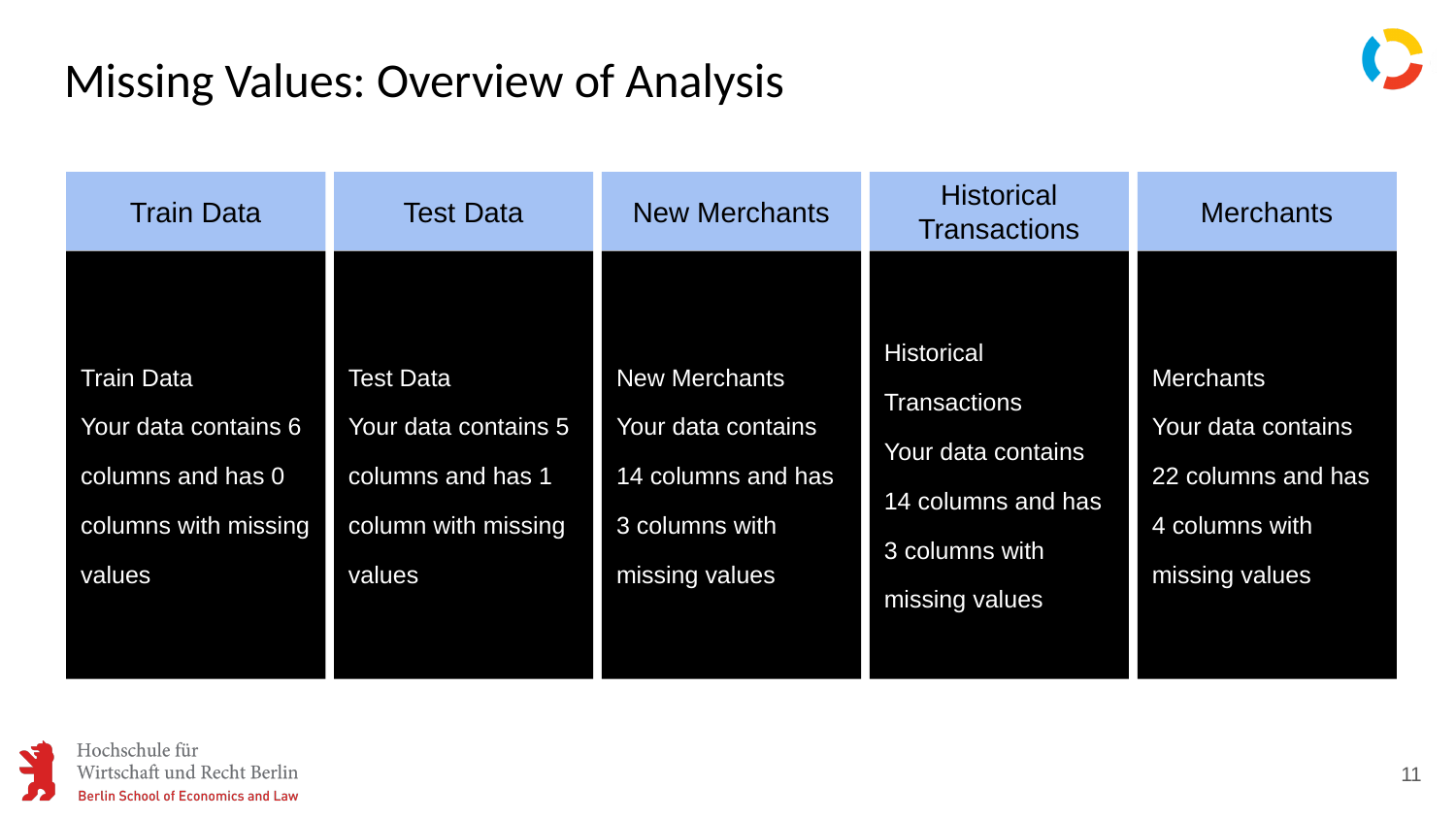

# Missing Values: Overview of Analysis
Train Data
Train Data
Your data contains 6 columns and has 0 columns with missing values
Test Data
Test Data
Your data contains 5 columns and has 1 column with missing values
New Merchants
New Merchants
Your data contains 14 columns and has 3 columns with missing values
Historical Transactions
Historical Transactions
Your data contains 14 columns and has 3 columns with missing values
Merchants
Merchants
Your data contains 22 columns and has 4 columns with missing values
11